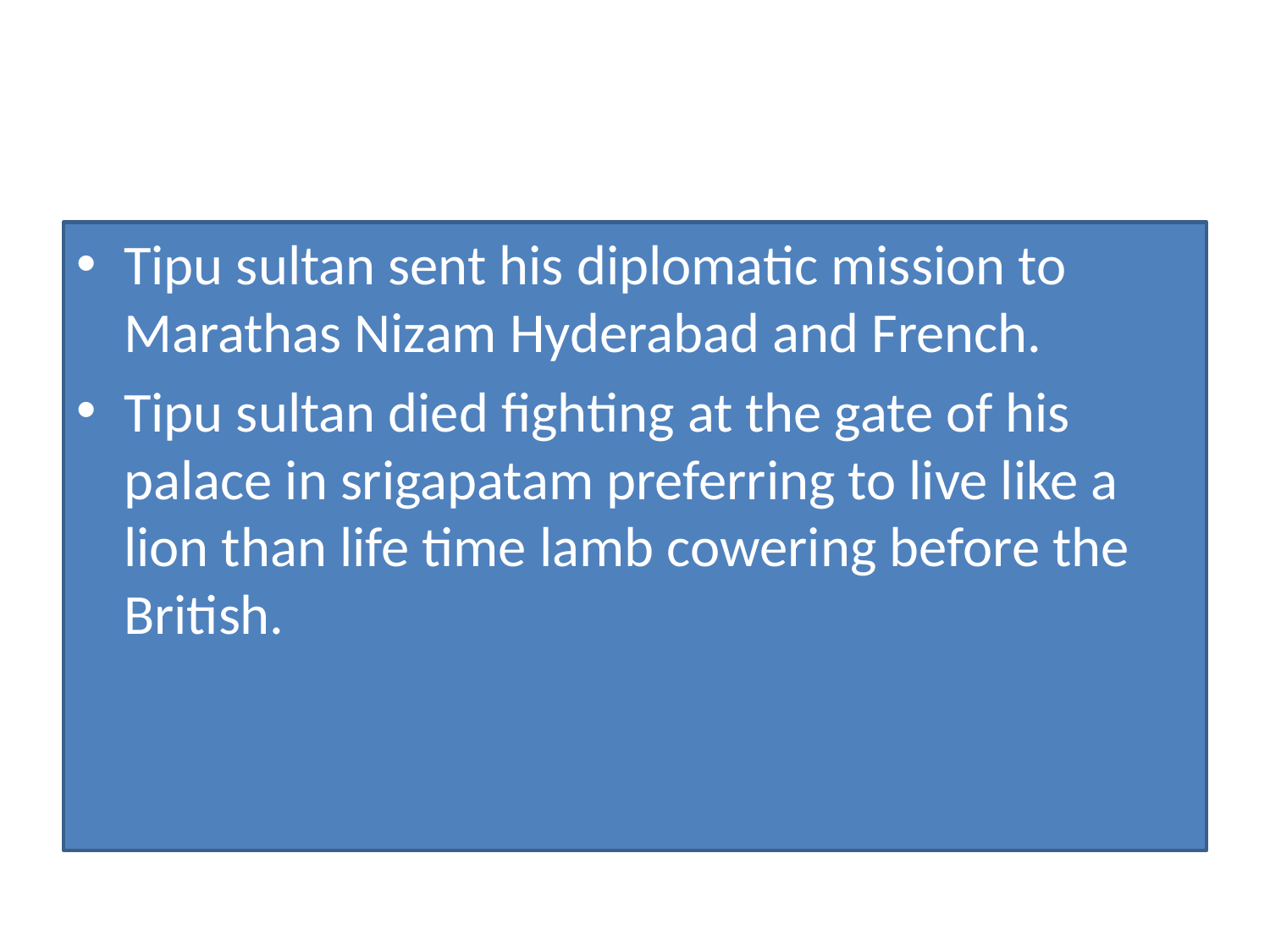

#
Tipu sultan sent his diplomatic mission to Marathas Nizam Hyderabad and French.
Tipu sultan died fighting at the gate of his palace in srigapatam preferring to live like a lion than life time lamb cowering before the British.